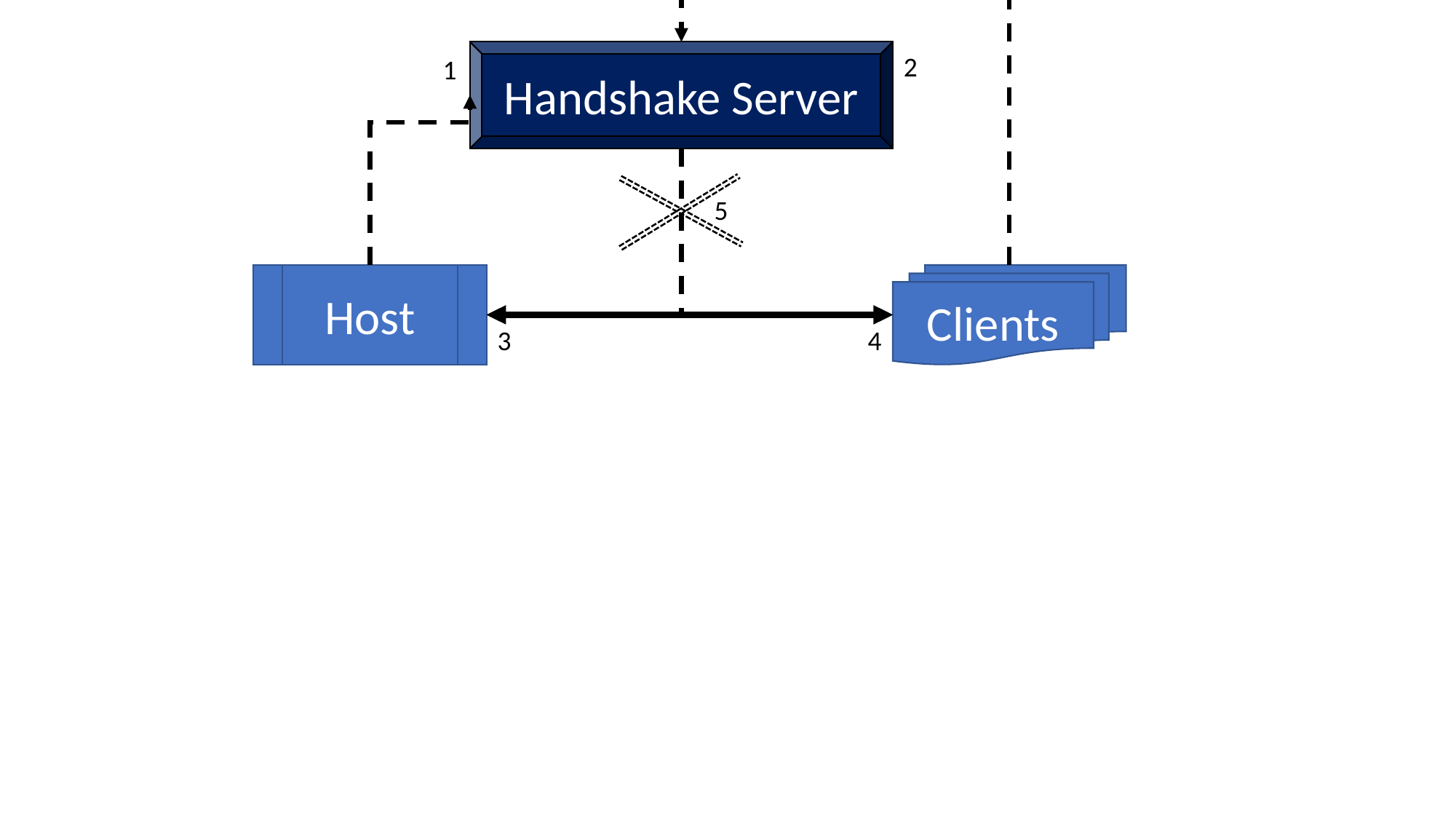

Handshake Server
2
1
5
Host
Clients
4
3